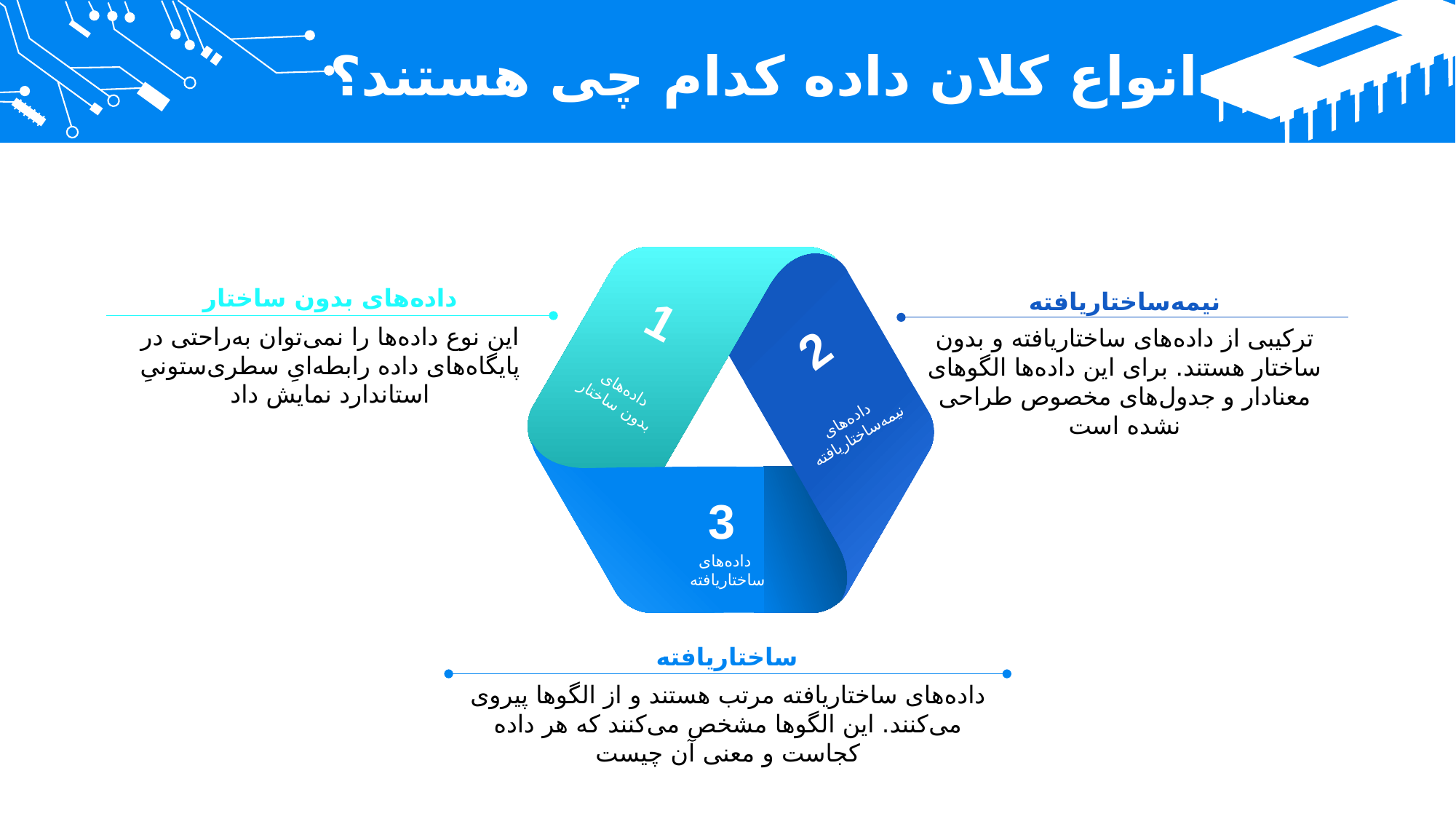

انواع کلان‌ داده کدام چی هستند؟

داده‌های بدون ساختار
این نوع داده‌ها را نمی‌توان به‌راحتی در پایگاه‌‌های داده رابطه‌ایِ سطری‌ستونیِ استاندارد نمایش داد
نیمه‌ساختاریافته
ترکیبی از داده‌های ساختاریافته و بدون ساختار هستند. برای این داده‌ها الگوهای معنادار و جدول‌های مخصوص طراحی نشده است
1
2
داده‌های
بدون ساختار
داده‌های
نیمه‌ساختاریافته
3
داده‌های
ساختاریافته
ساختاریافته
داده‌های ساختاریافته مرتب هستند و از الگوها پیروی می‌کنند. این الگوها مشخص می‌کنند که هر داده کجاست و معنی آن چیست